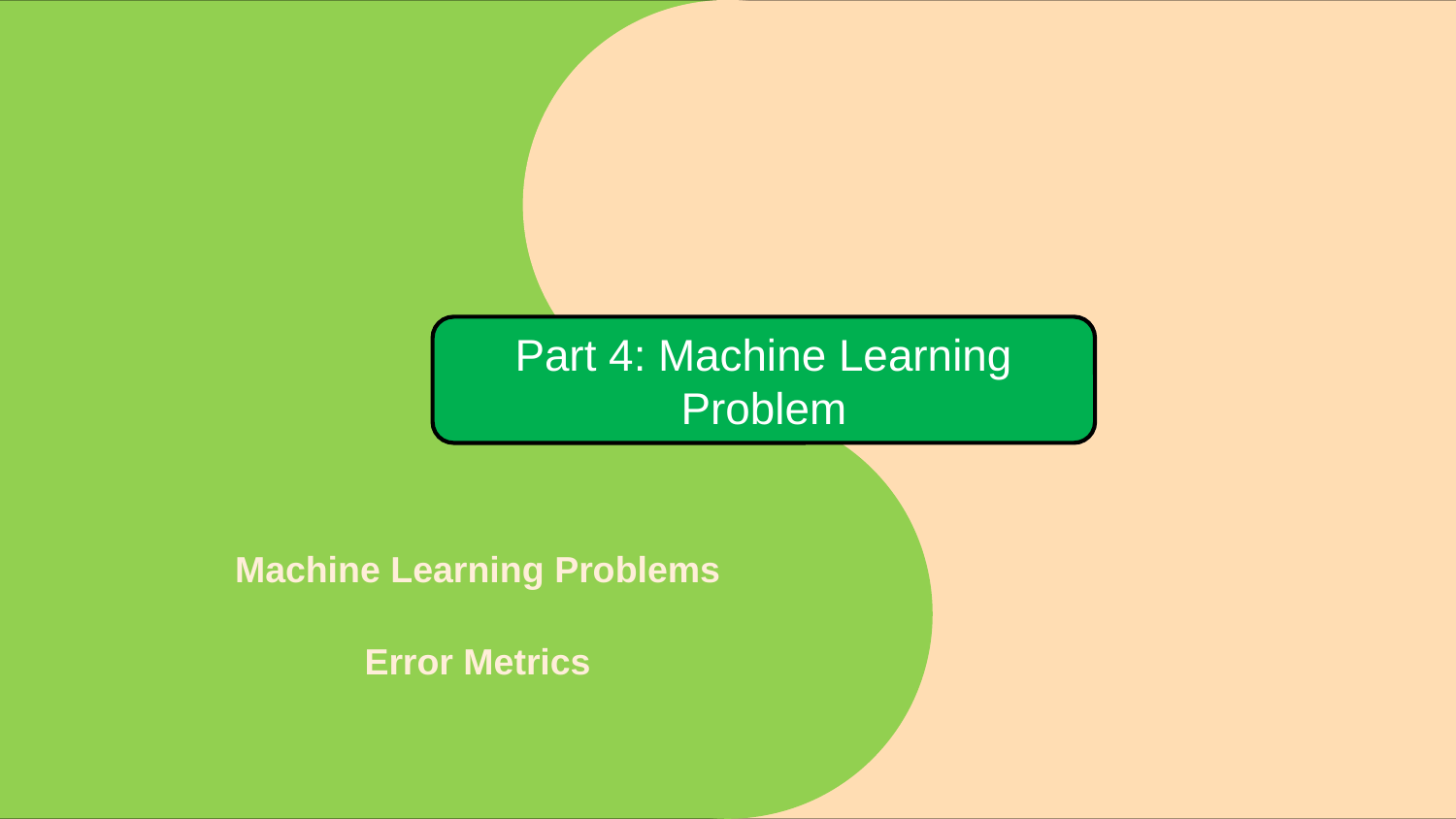

Part 4: Machine Learning Problem
Machine Learning Problems
Error Metrics